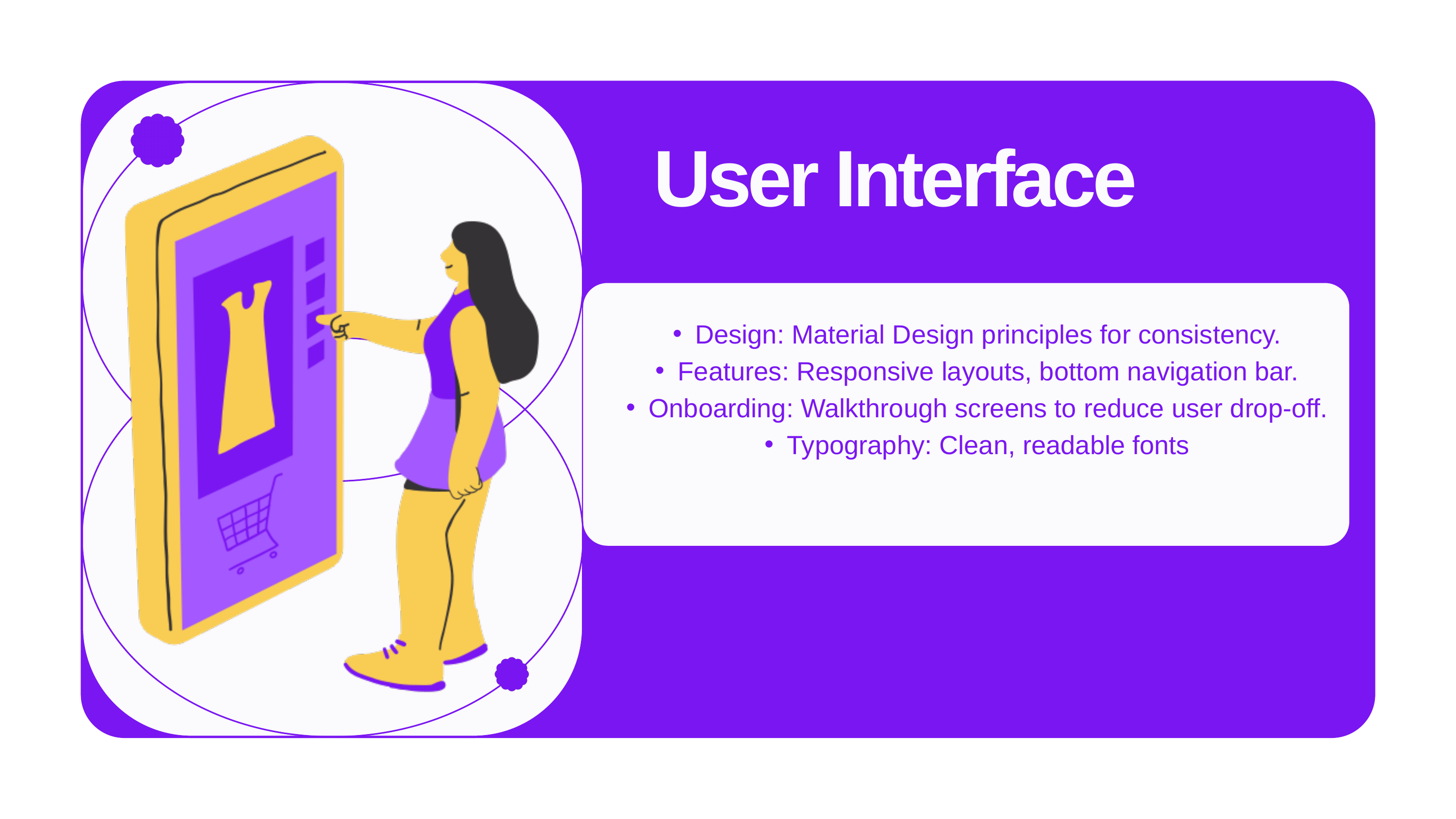

User Interface

Design: Material Design principles for consistency.
Features: Responsive layouts, bottom navigation bar.
Onboarding: Walkthrough screens to reduce user drop-off.
Typography: Clean, readable fonts